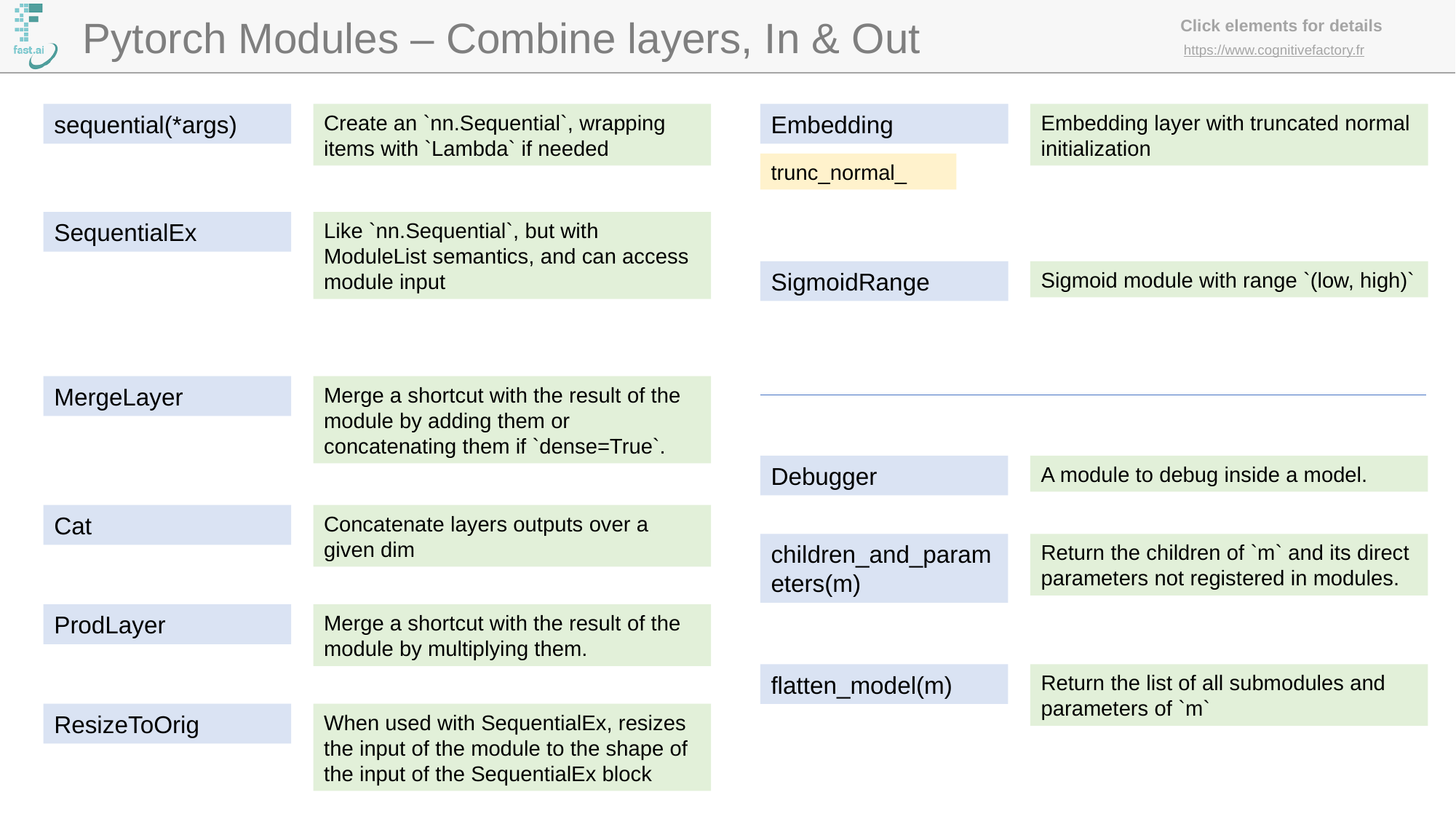

Pytorch Modules – Combine layers, In & Out
sequential(*args)
Create an `nn.Sequential`, wrapping items with `Lambda` if needed
Embedding
Embedding layer with truncated normal initialization
trunc_normal_
SequentialEx
Like `nn.Sequential`, but with ModuleList semantics, and can access module input
SigmoidRange
Sigmoid module with range `(low, high)`
MergeLayer
Merge a shortcut with the result of the module by adding them or concatenating them if `dense=True`.
Debugger
A module to debug inside a model.
Cat
Concatenate layers outputs over a given dim
children_and_parameters(m)
Return the children of `m` and its direct parameters not registered in modules.
ProdLayer
Merge a shortcut with the result of the module by multiplying them.
flatten_model(m)
Return the list of all submodules and parameters of `m`
ResizeToOrig
When used with SequentialEx, resizes the input of the module to the shape of the input of the SequentialEx block